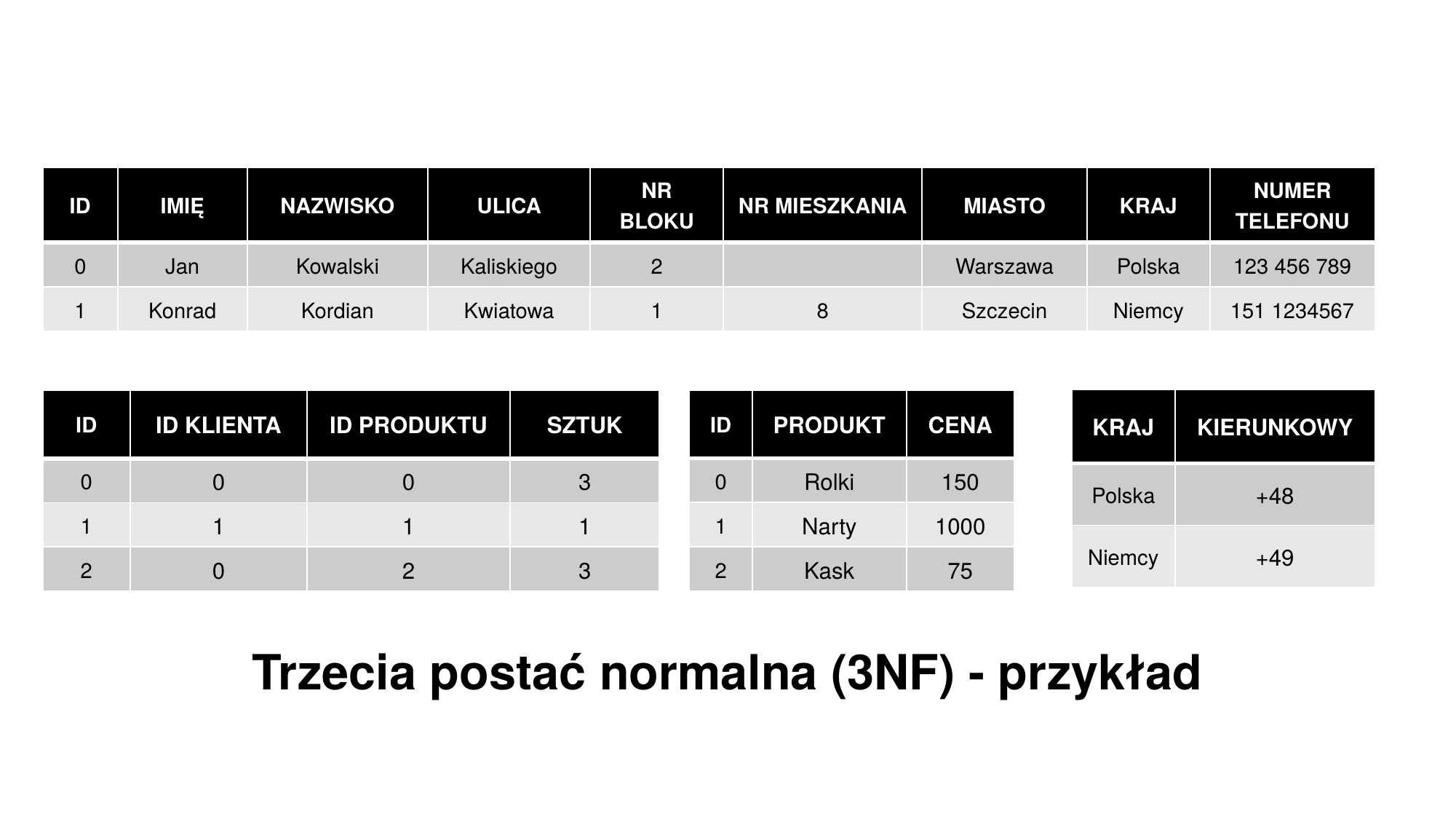

| ID | IMIĘ | NAZWISKO | ULICA | NR BLOKU | NR MIESZKANIA | MIASTO | KRAJ | NUMER TELEFONU |
| --- | --- | --- | --- | --- | --- | --- | --- | --- |
| 0 | Jan | Kowalski | Kaliskiego | 2 |  | Warszawa | Polska | 123 456 789 |
| 1 | Konrad | Kordian | Kwiatowa | 1 | 8 | Szczecin | Niemcy | 151 1234567 |
| KRAJ | KIERUNKOWY |
| --- | --- |
| Polska | +48 |
| Niemcy | +49 |
| ID | ID KLIENTA | ID PRODUKTU | SZTUK |
| --- | --- | --- | --- |
| 0 | 0 | 0 | 3 |
| 1 | 1 | 1 | 1 |
| 2 | 0 | 2 | 3 |
| ID | PRODUKT | CENA |
| --- | --- | --- |
| 0 | Rolki | 150 |
| 1 | Narty | 1000 |
| 2 | Kask | 75 |
# Trzecia postać normalna (3NF) - przykład